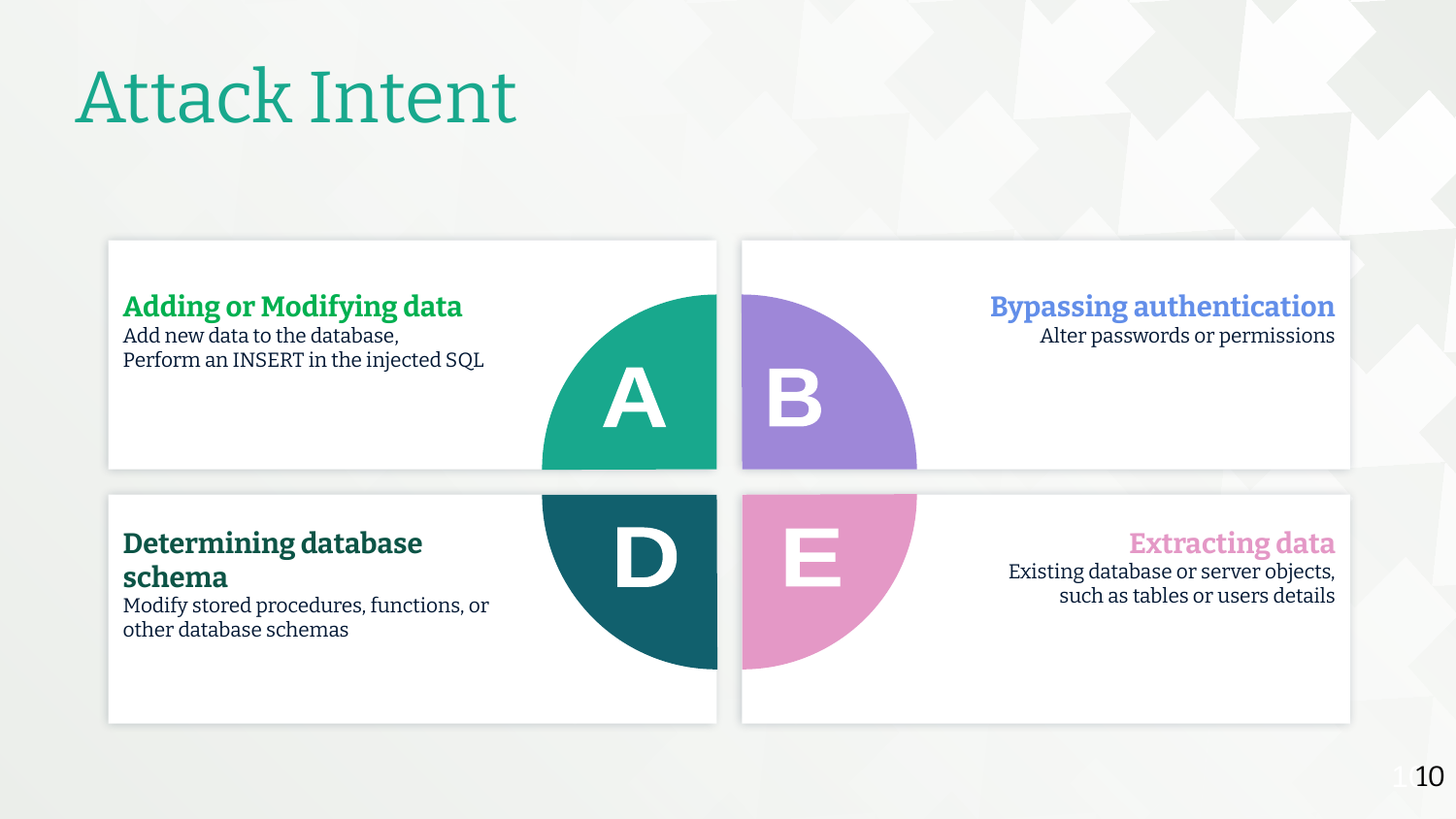

Attack Intent

Adding or Modifying data
Add new data to the database,
Perform an INSERT in the injected SQL

Bypassing authentication
Alter passwords or permissions

A
B

Determining database schema
Modify stored procedures, functions, or other database schemas

Extracting data
Existing database or server objects, such as tables or users details

D
E
10
10